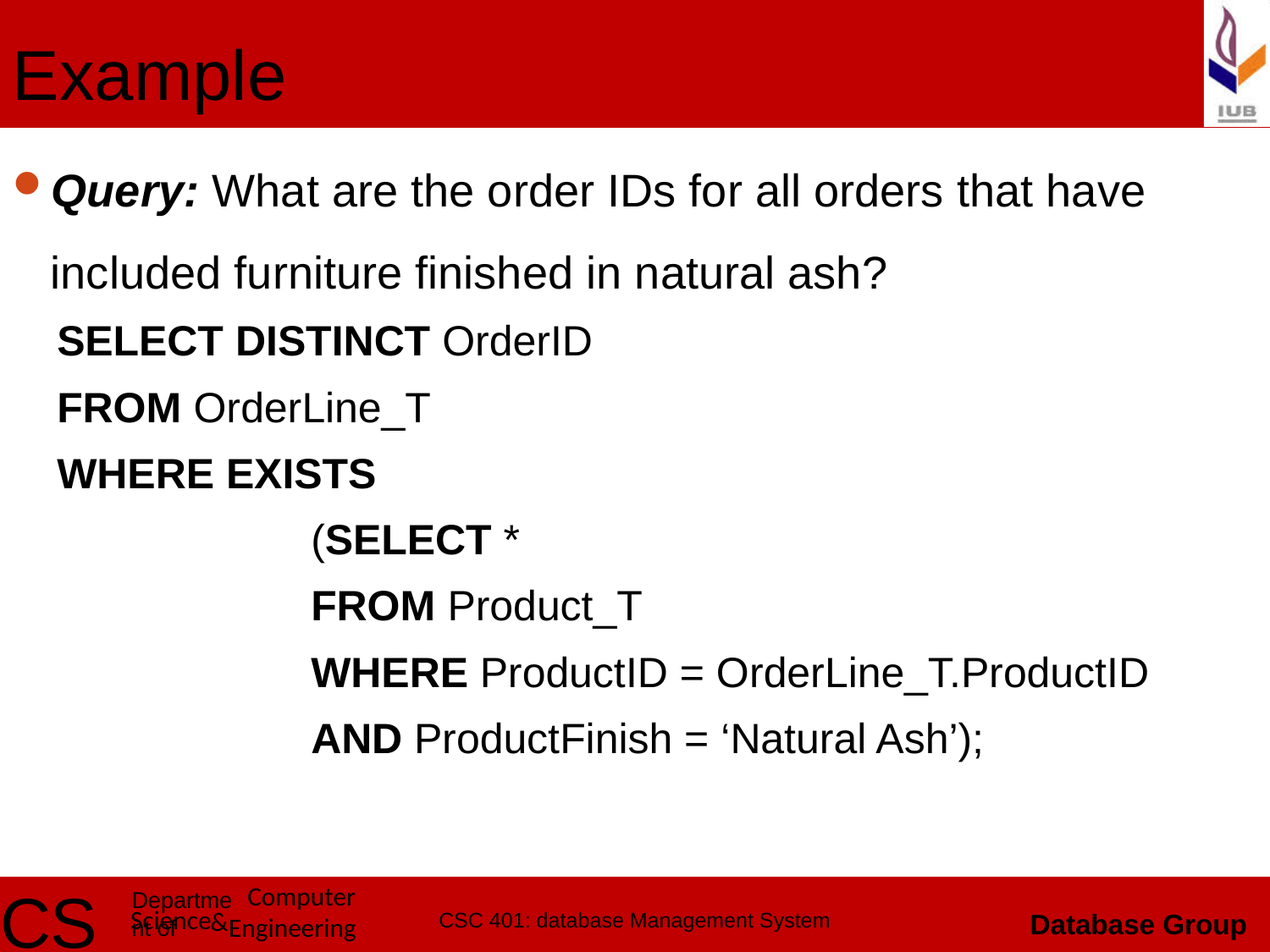

# Example
Query: What are the order IDs for all orders that have included furniture finished in natural ash?
SELECT DISTINCT OrderID
FROM OrderLine_T
WHERE EXISTS
		(SELECT *
		FROM Product_T
		WHERE ProductID = OrderLine_T.ProductID
		AND ProductFinish = ‘Natural Ash’);
CSC 401: database Management System